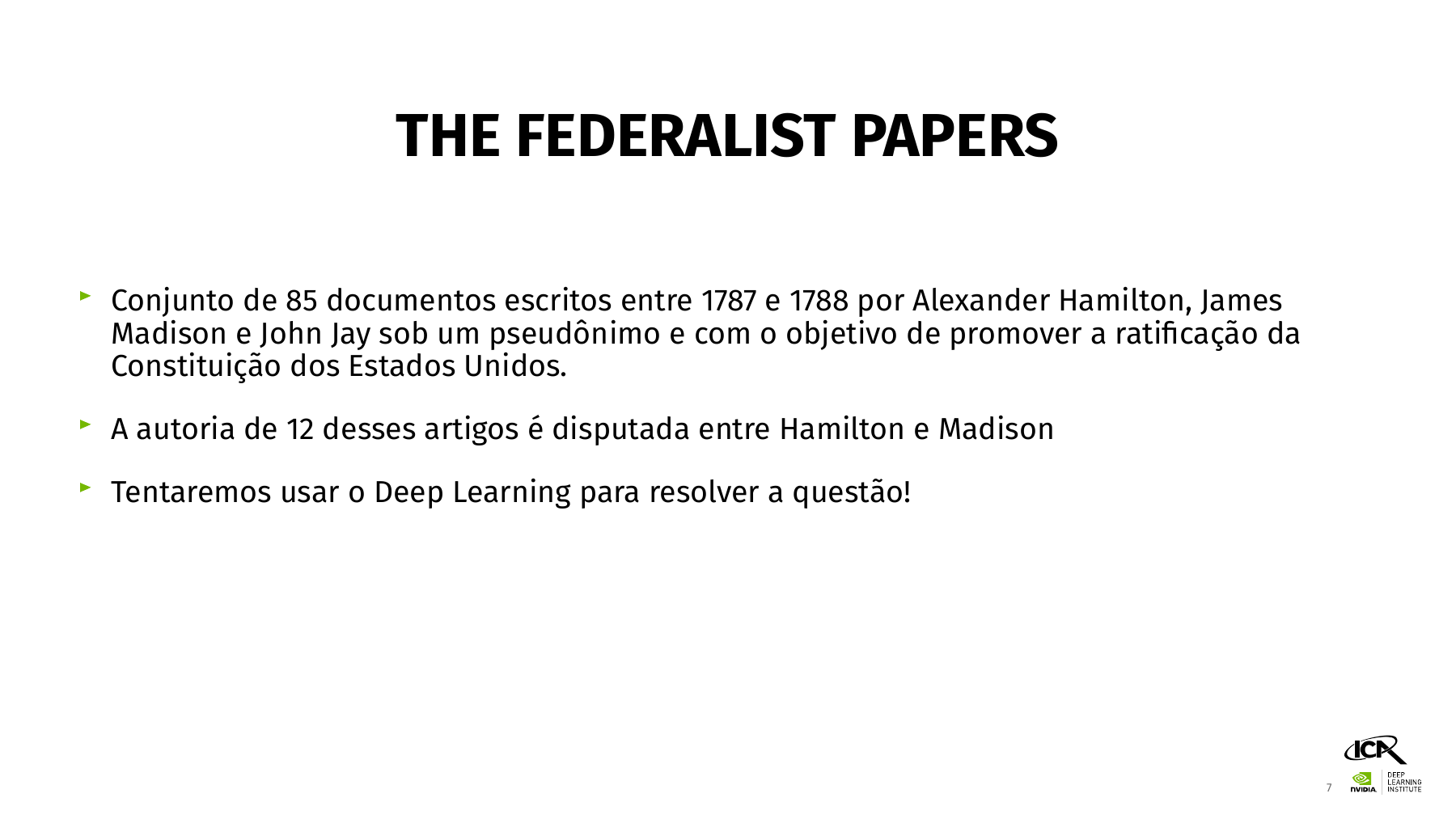

# The Federalist Papers

Conjunto de 85 documentos escritos entre 1787 e 1788 por Alexander Hamilton, James Madison e John Jay sob um pseudônimo e com o objetivo de promover a ratificação da Constituição dos Estados Unidos.
A autoria de 12 desses artigos é disputada entre Hamilton e Madison
Tentaremos usar o Deep Learning para resolver a questão!